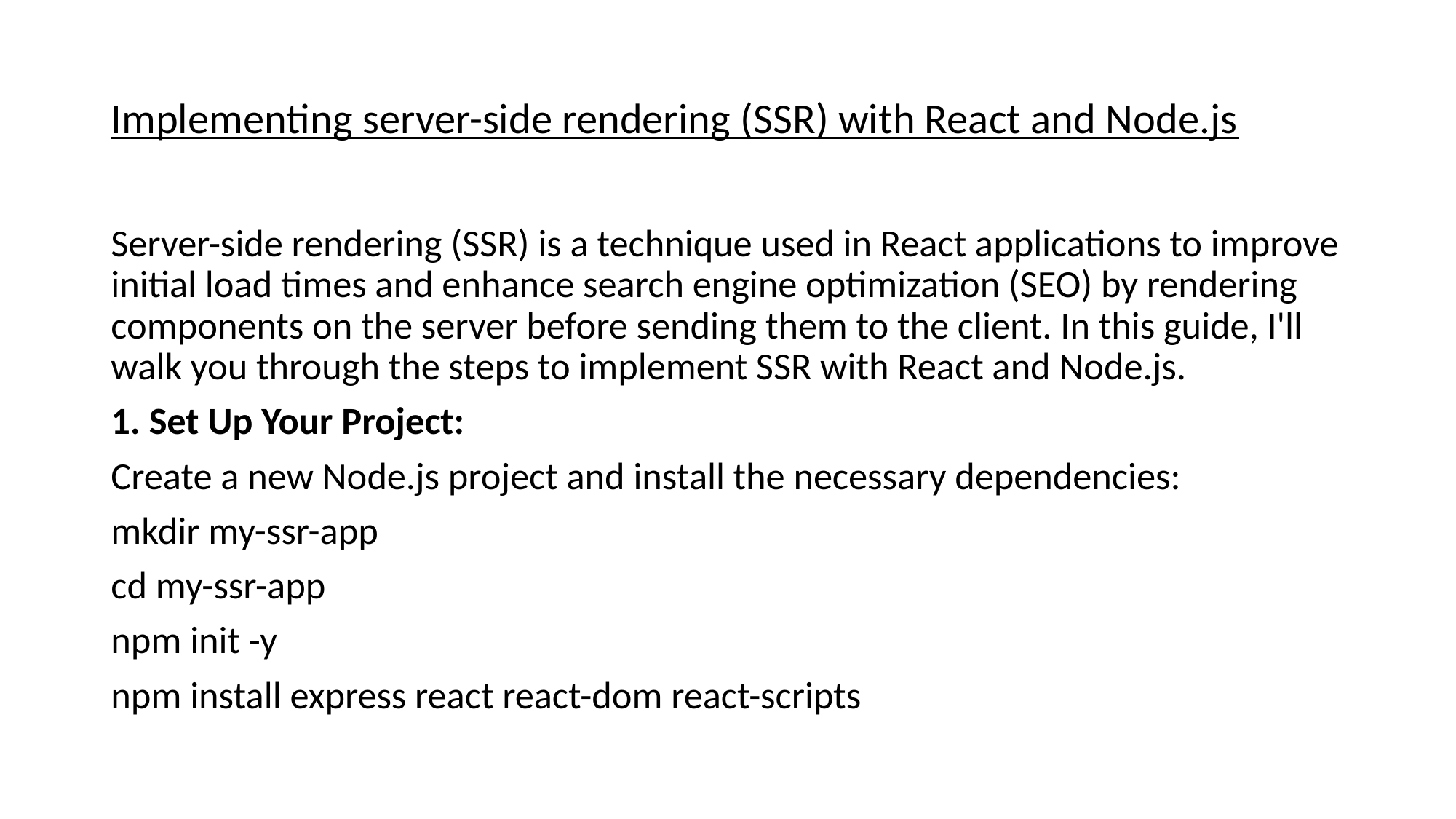

# Implementing server-side rendering (SSR) with React and Node.js
Server-side rendering (SSR) is a technique used in React applications to improve initial load times and enhance search engine optimization (SEO) by rendering components on the server before sending them to the client. In this guide, I'll walk you through the steps to implement SSR with React and Node.js.
1. Set Up Your Project:
Create a new Node.js project and install the necessary dependencies:
mkdir my-ssr-app
cd my-ssr-app
npm init -y
npm install express react react-dom react-scripts